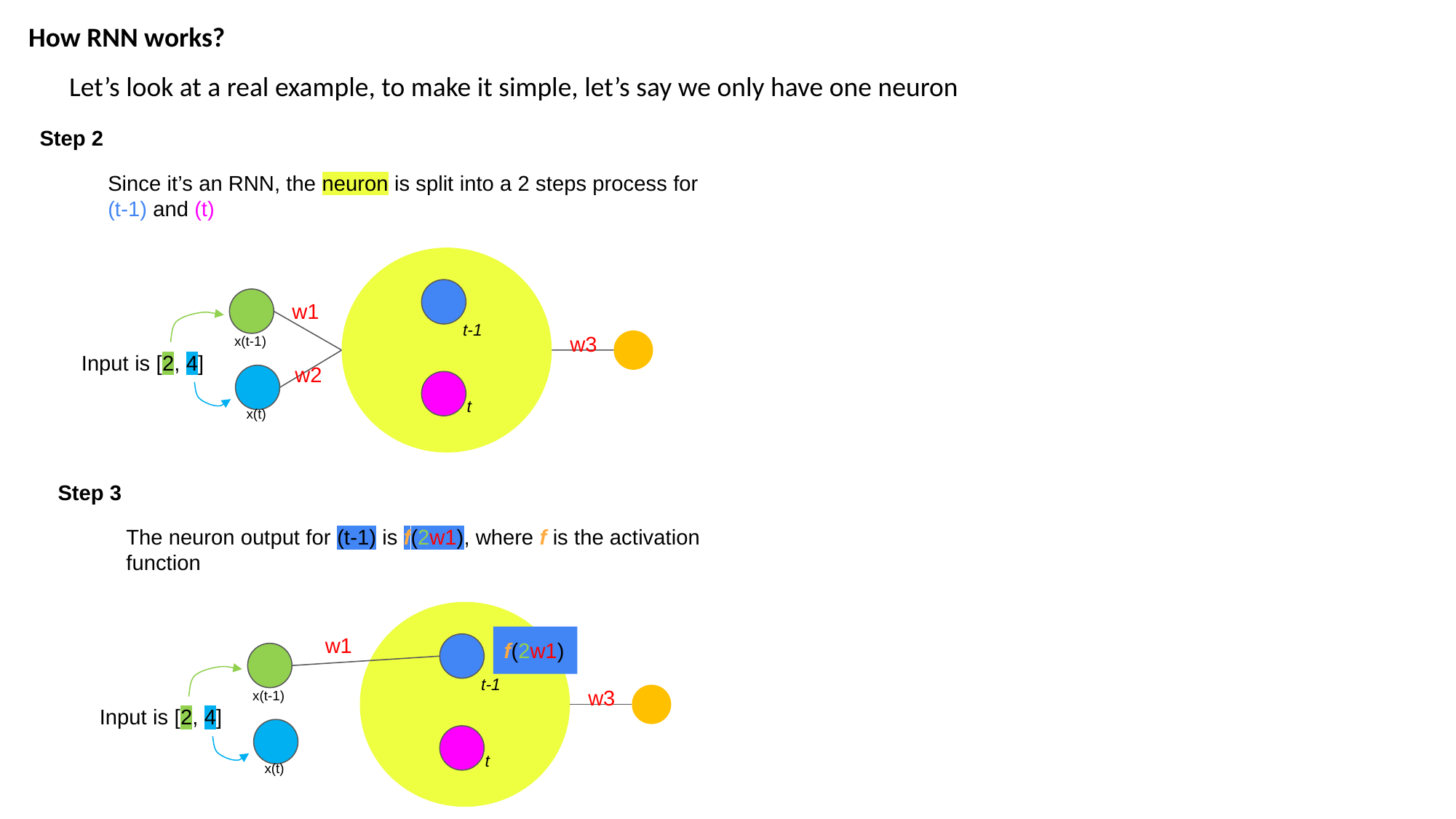

How RNN works?
Let’s look at a real example, to make it simple, let’s say we only have one neuron
Step 2
Since it’s an RNN, the neuron is split into a 2 steps process for (t-1) and (t)

w1

t-1

w3
x(t-1)

Input is [2, 4]
w2

t
x(t)
Step 3
The neuron output for (t-1) is f(2w1), where f is the activation function

w1
f(2w1)

t-1

w3
x(t-1)

Input is [2, 4]

t
x(t)